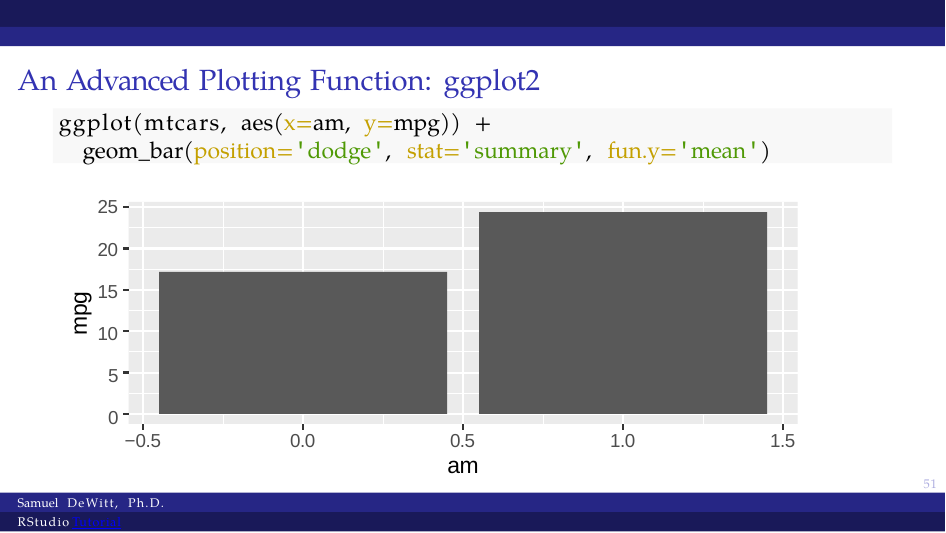

# An Advanced Plotting Function: ggplot2
ggplot(mtcars, aes(x=am, y=mpg)) +
geom_bar(position='dodge', stat='summary', fun.y='mean')
25

20

15

10

5

0

mpg
−0.5
0.0
0.5
am
1.0
1.5
51
Samuel DeWitt, Ph.D. RStudio Tutorial